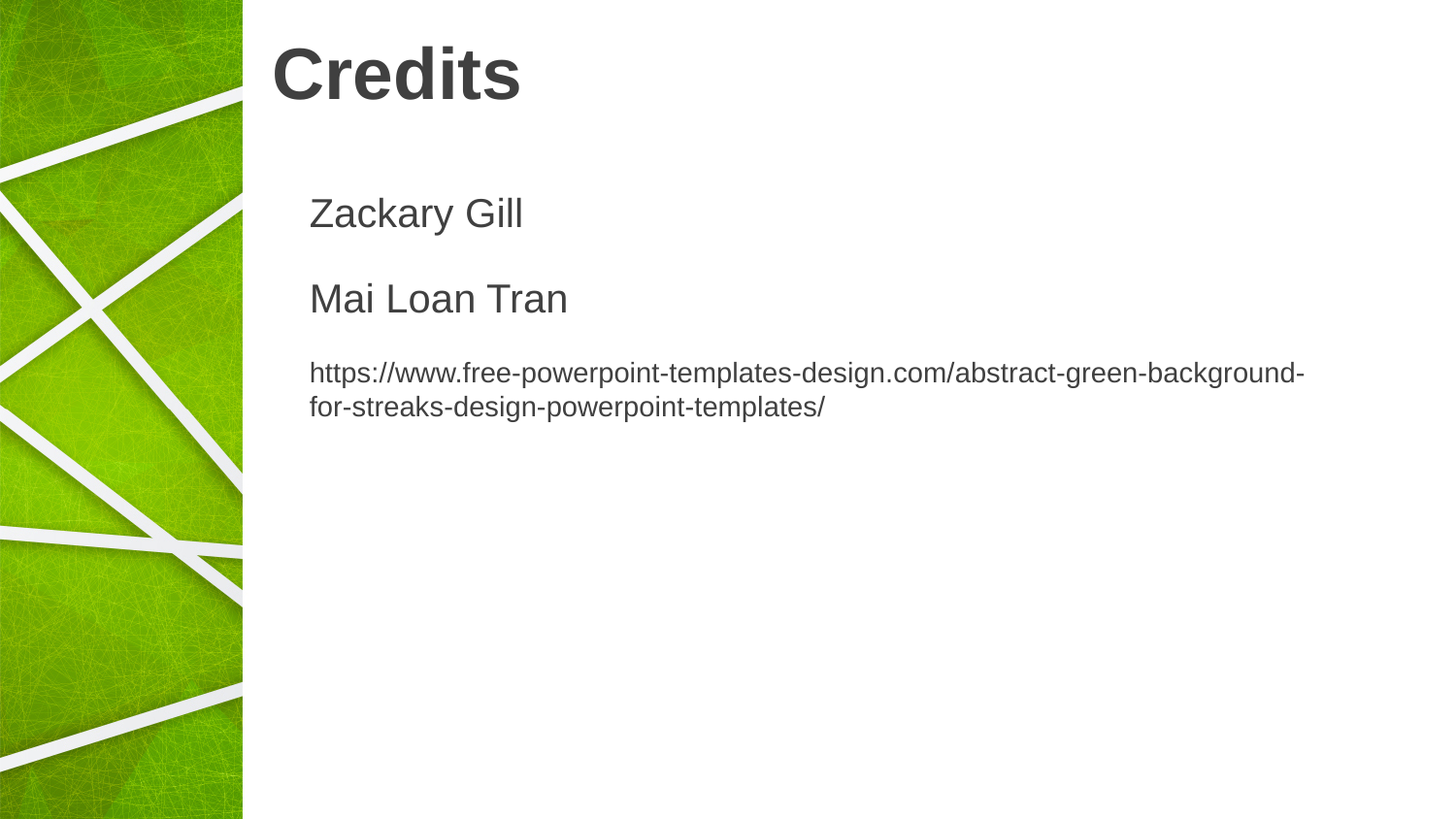

# Credits
Zackary Gill

Mai Loan Tran

https://www.free-powerpoint-templates-design.com/abstract-green-background-for-streaks-design-powerpoint-templates/